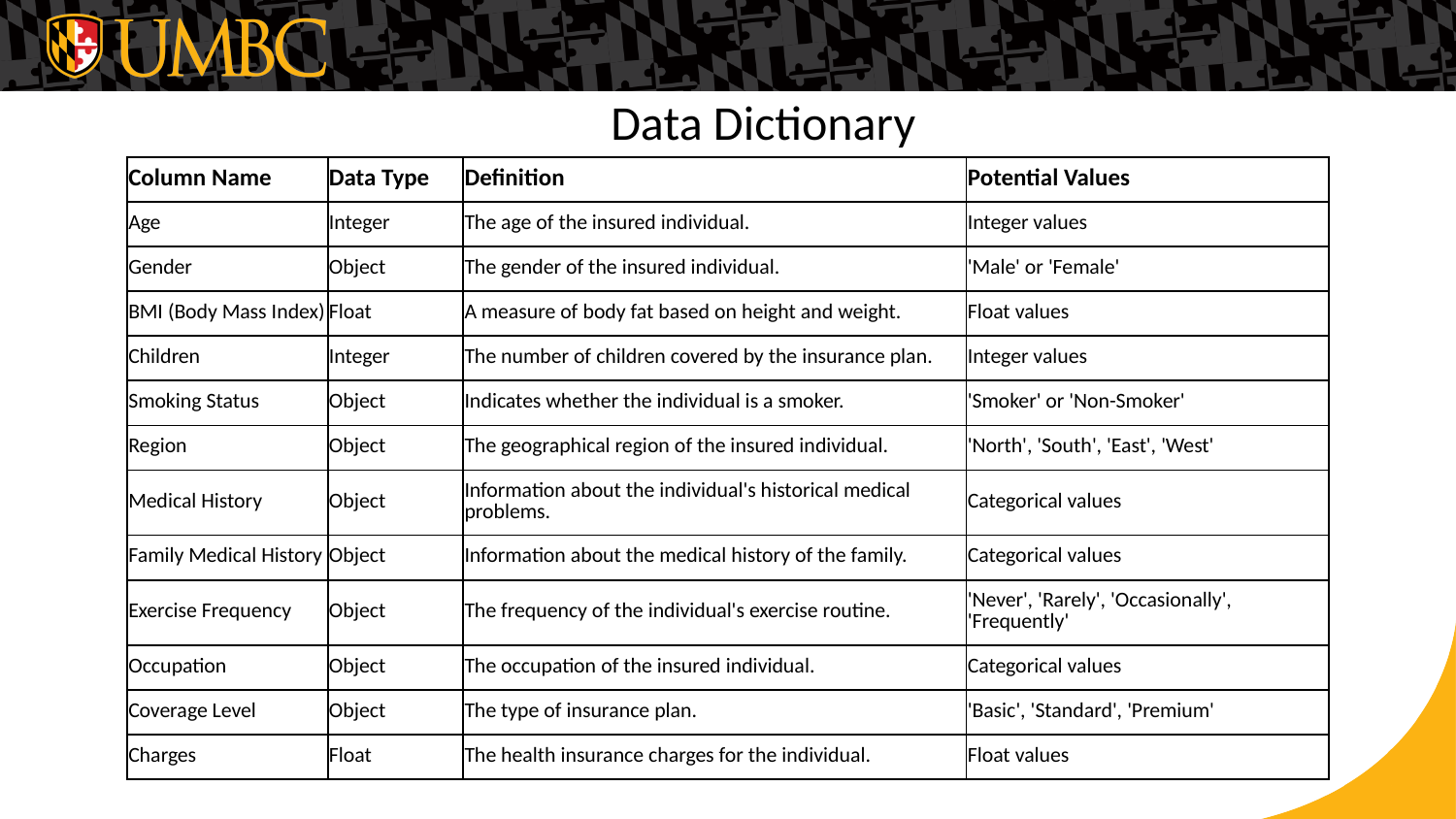

# Data Dictionary
| Column Name | Data Type | Definition | Potential Values |
| --- | --- | --- | --- |
| Age | Integer | The age of the insured individual. | Integer values |
| Gender | Object | The gender of the insured individual. | 'Male' or 'Female' |
| BMI (Body Mass Index) | Float | A measure of body fat based on height and weight. | Float values |
| Children | Integer | The number of children covered by the insurance plan. | Integer values |
| Smoking Status | Object | Indicates whether the individual is a smoker. | 'Smoker' or 'Non-Smoker' |
| Region | Object | The geographical region of the insured individual. | 'North', 'South', 'East', 'West' |
| Medical History | Object | Information about the individual's historical medical problems. | Categorical values |
| Family Medical History | Object | Information about the medical history of the family. | Categorical values |
| Exercise Frequency | Object | The frequency of the individual's exercise routine. | 'Never', 'Rarely', 'Occasionally', 'Frequently' |
| Occupation | Object | The occupation of the insured individual. | Categorical values |
| Coverage Level | Object | The type of insurance plan. | 'Basic', 'Standard', 'Premium' |
| Charges | Float | The health insurance charges for the individual. | Float values |